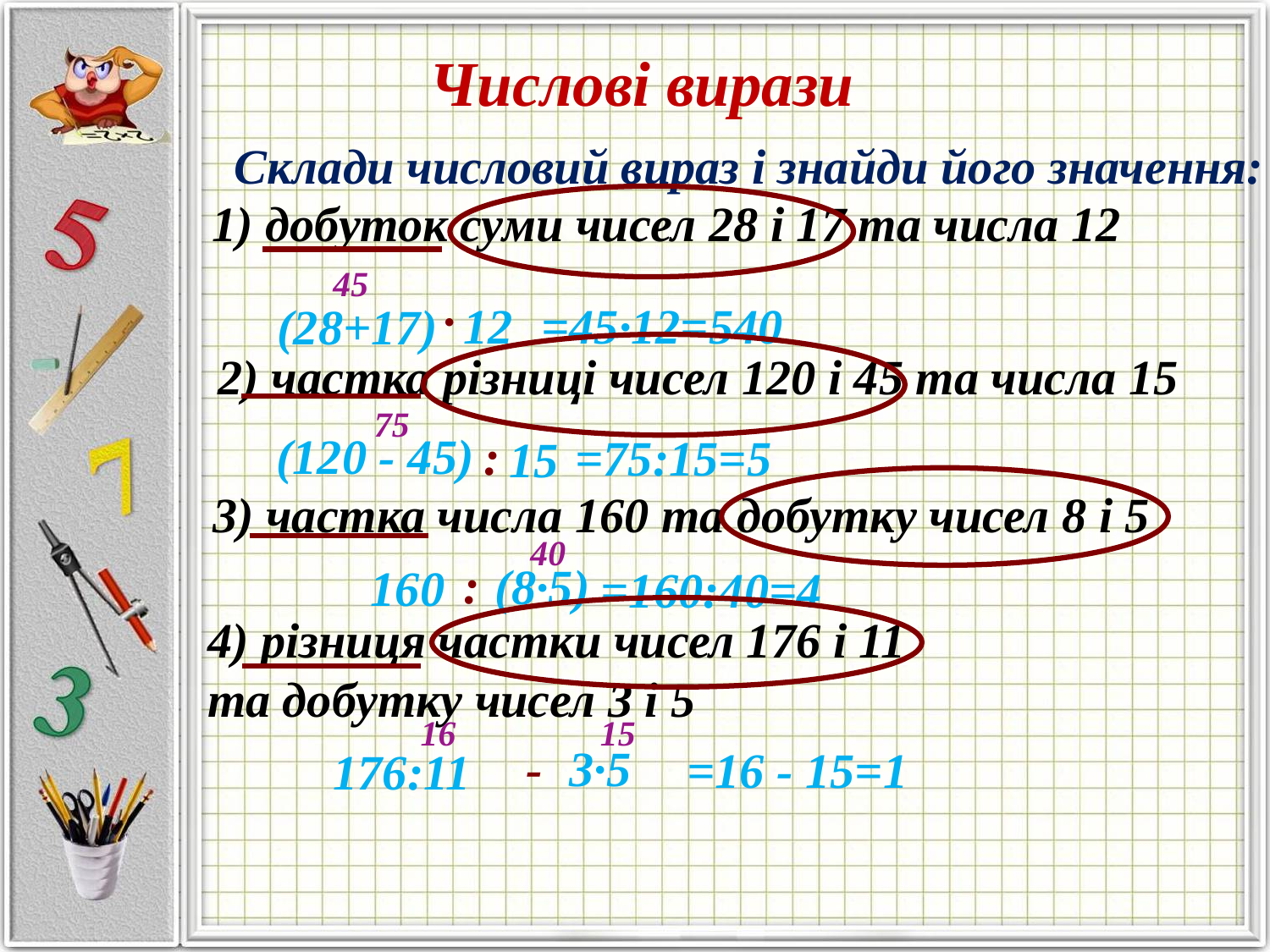

Числові вирази
Склади числовий вираз і знайди його значення:
1) добуток суми чисел 28 і 17 та числа 12

45
·
12
=45·12=540
(28+17)

2) частка різниці чисел 120 і 45 та числа 15
75
(120 - 45)
:
=75:15=5
15

3) частка числа 160 та добутку чисел 8 і 5
40
:
(8·5)
160
=160:40=4

4) різниця частки чисел 176 і 11
та добутку чисел 3 і 5
16
15
3·5
-
=16 - 15=1
176:11